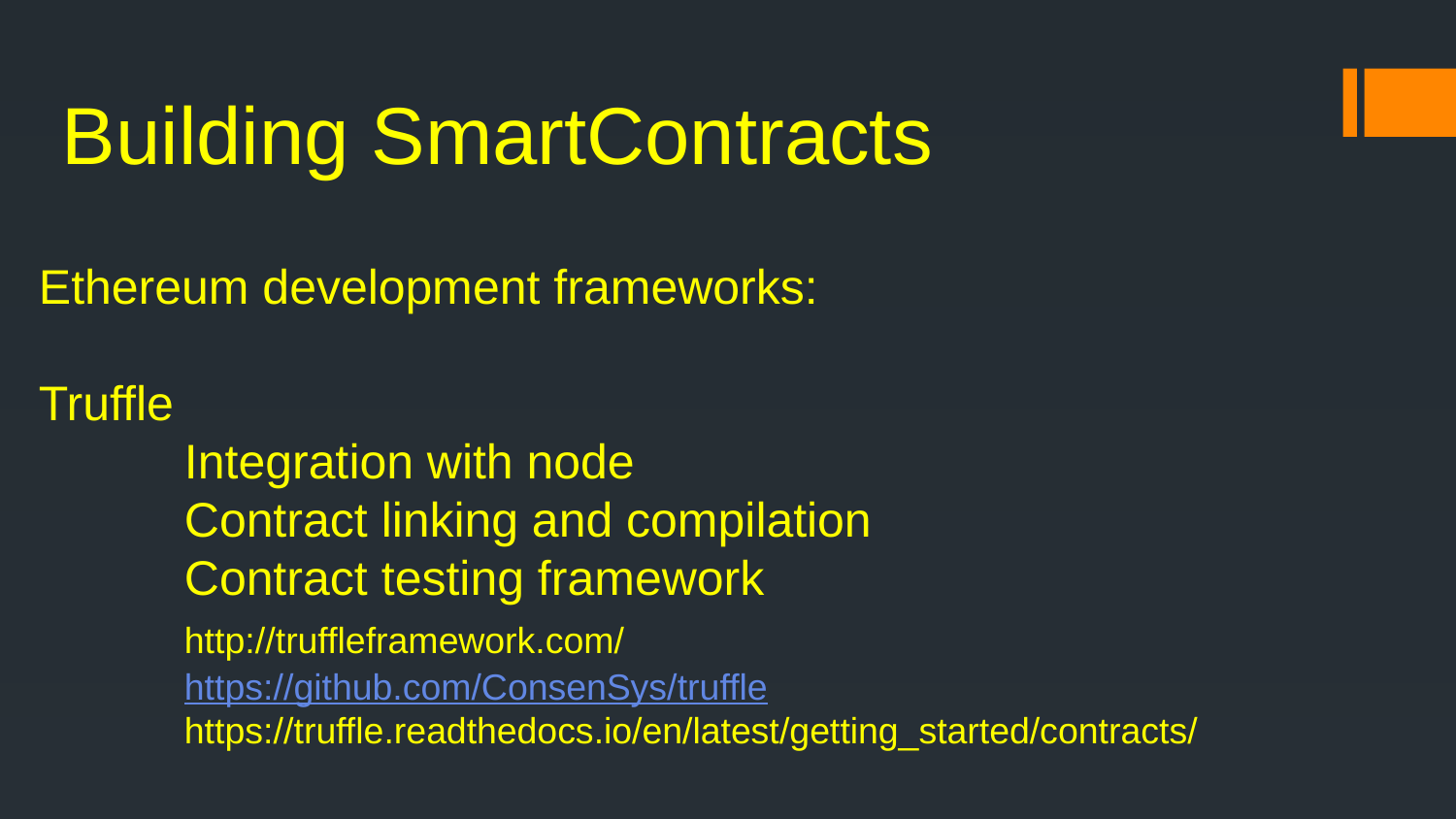

# Building SmartContracts
Ethereum development frameworks:

Truffle
	Integration with node
	Contract linking and compilation
	Contract testing framework
	http://truffleframework.com/
	https://github.com/ConsenSys/truffle
	https://truffle.readthedocs.io/en/latest/getting_started/contracts/